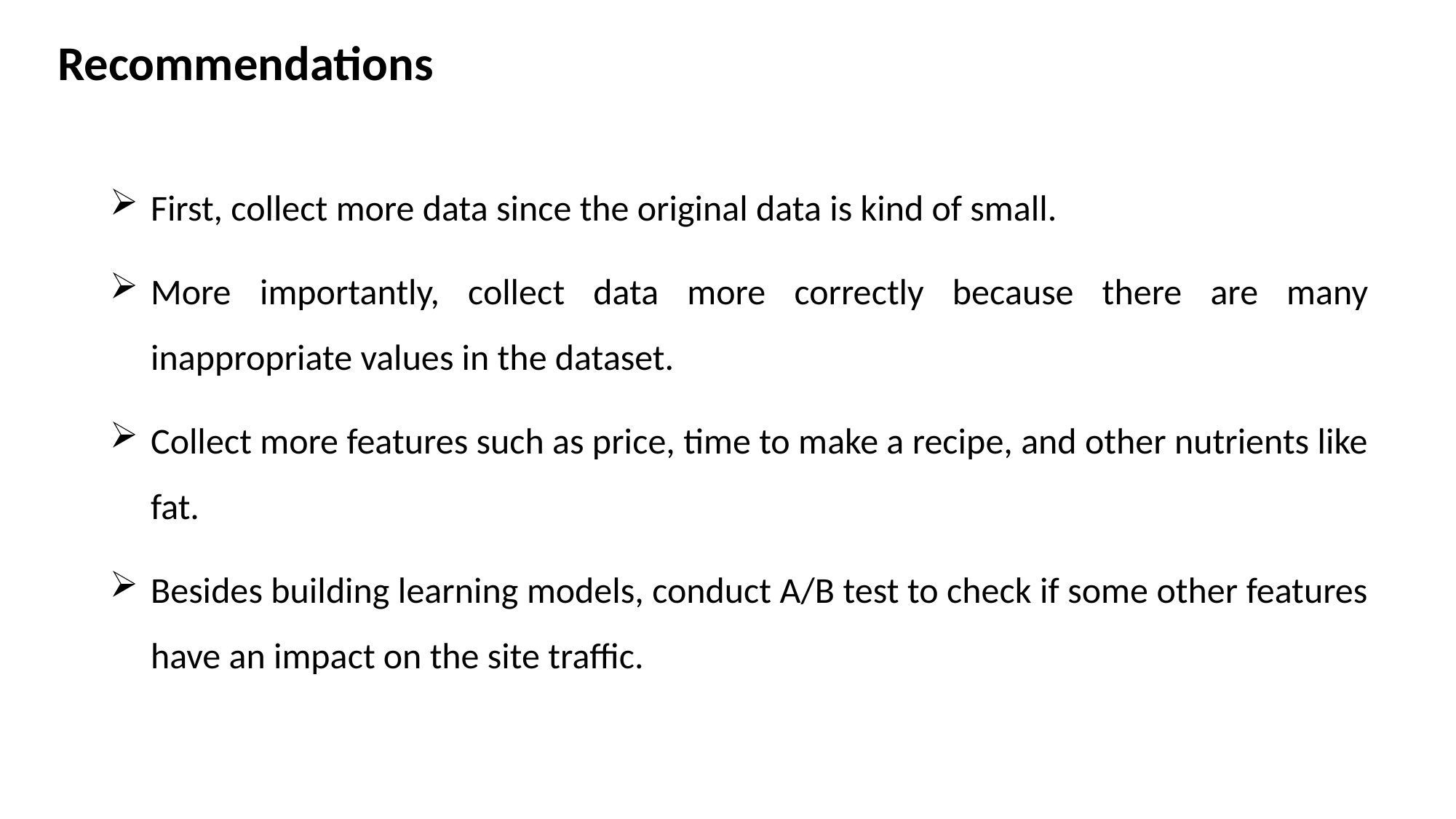

Recommendations
First, collect more data since the original data is kind of small.
More importantly, collect data more correctly because there are many inappropriate values in the dataset.
Collect more features such as price, time to make a recipe, and other nutrients like fat.
Besides building learning models, conduct A/B test to check if some other features have an impact on the site traffic.